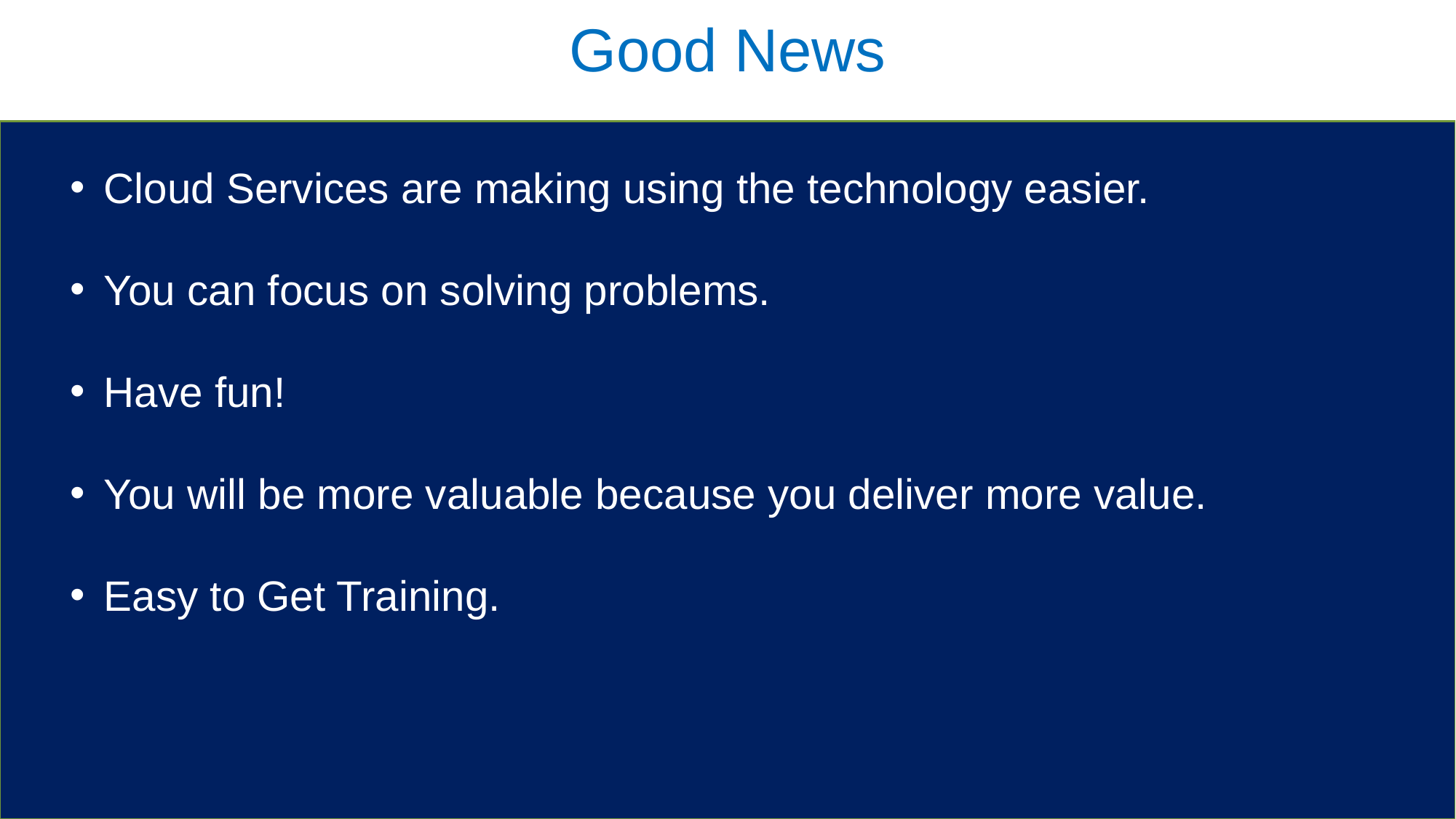

Good News
Cloud Services are making using the technology easier.

You can focus on solving problems.

Have fun!

You will be more valuable because you deliver more value.

Easy to Get Training.